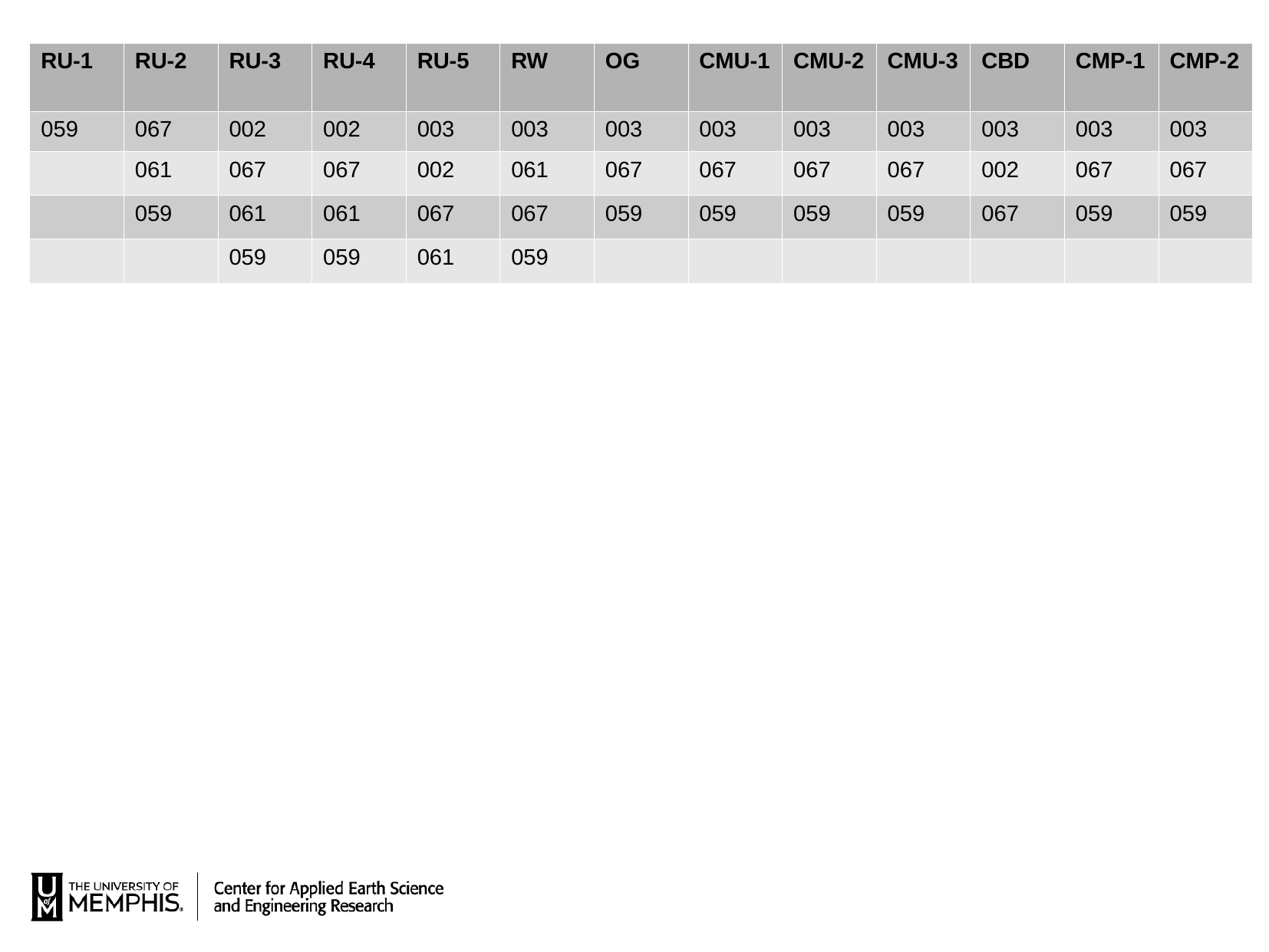

| RU-1 | RU-2 | RU-3 | RU-4 | RU-5 | RW | OG | CMU-1 | CMU-2 | CMU-3 | CBD | CMP-1 | CMP-2 |
| --- | --- | --- | --- | --- | --- | --- | --- | --- | --- | --- | --- | --- |
| 059 | 067 | 002 | 002 | 003 | 003 | 003 | 003 | 003 | 003 | 003 | 003 | 003 |
|  | 061 | 067 | 067 | 002 | 061 | 067 | 067 | 067 | 067 | 002 | 067 | 067 |
|  | 059 | 061 | 061 | 067 | 067 | 059 | 059 | 059 | 059 | 067 | 059 | 059 |
|  |  | 059 | 059 | 061 | 059 |  |  |  |  |  |  |  |